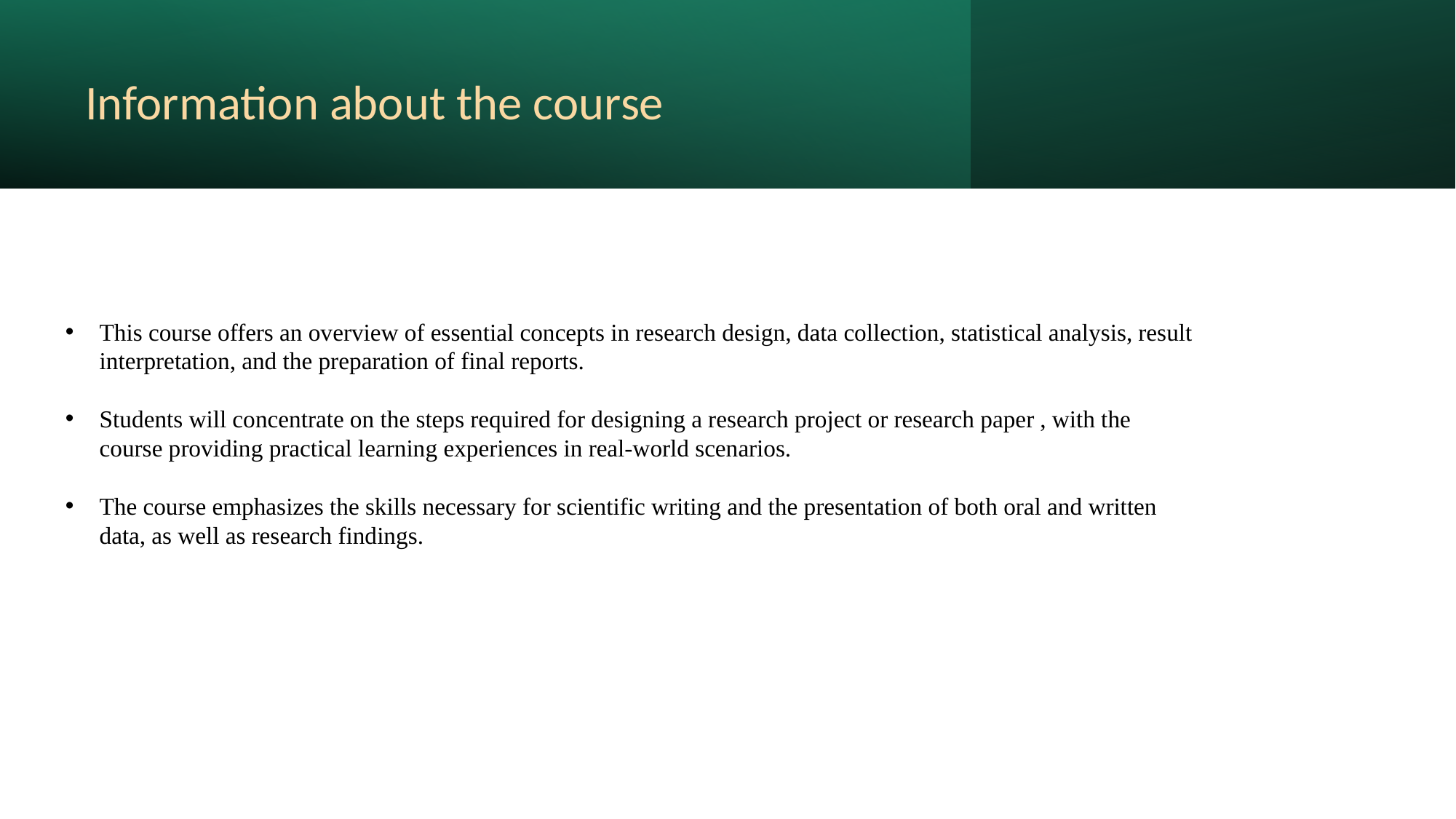

Information about the course

This course offers an overview of essential concepts in research design, data collection, statistical analysis, result interpretation, and the preparation of final reports.

Students will concentrate on the steps required for designing a research project or research paper , with the course providing practical learning experiences in real-world scenarios.

The course emphasizes the skills necessary for scientific writing and the presentation of both oral and written data, as well as research findings.